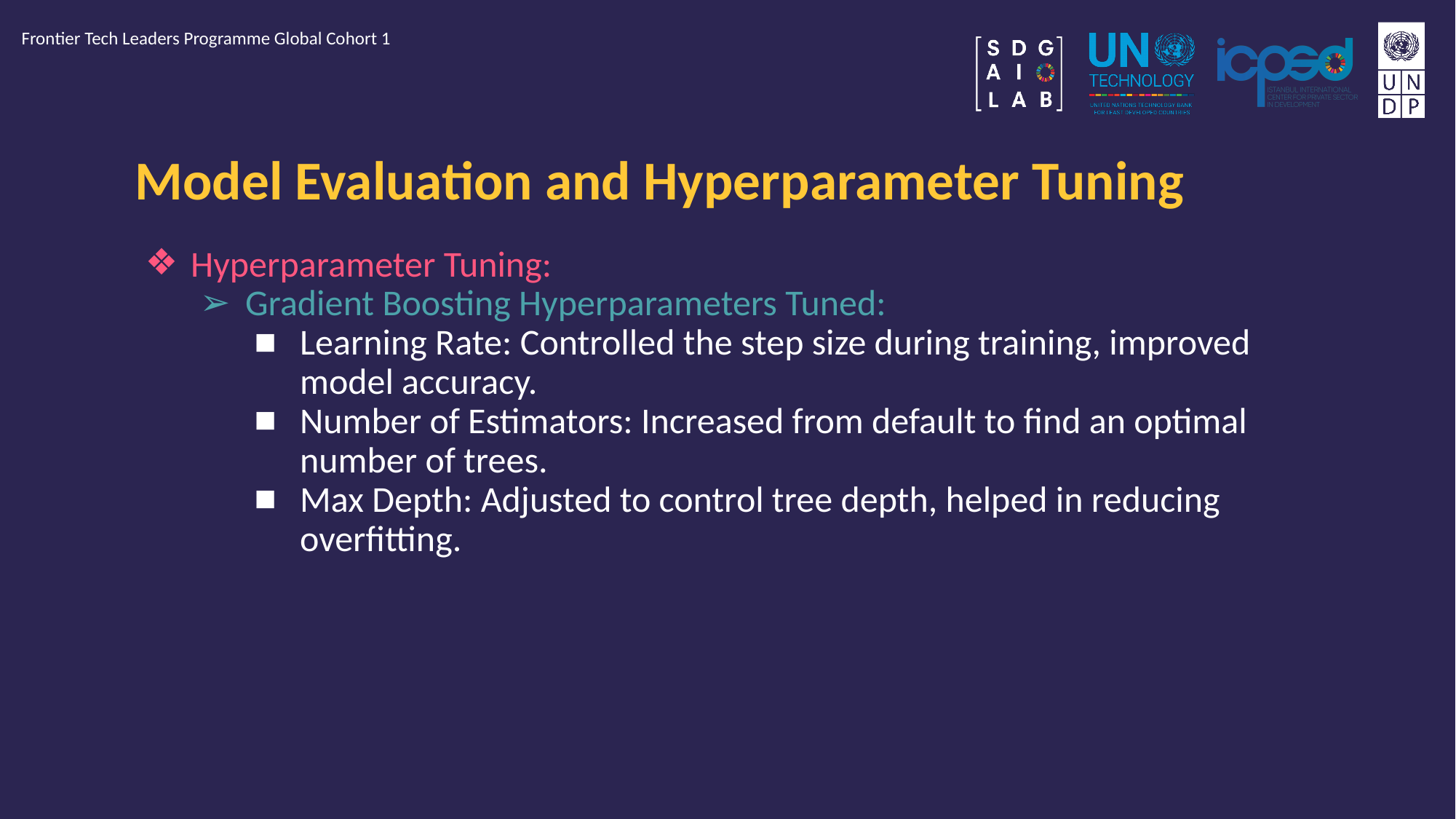

Frontier Tech Leaders Programme Global Cohort 1
# Model Evaluation and Hyperparameter Tuning
Hyperparameter Tuning:
Gradient Boosting Hyperparameters Tuned:
Learning Rate: Controlled the step size during training, improved model accuracy.
Number of Estimators: Increased from default to find an optimal number of trees.
Max Depth: Adjusted to control tree depth, helped in reducing overfitting.